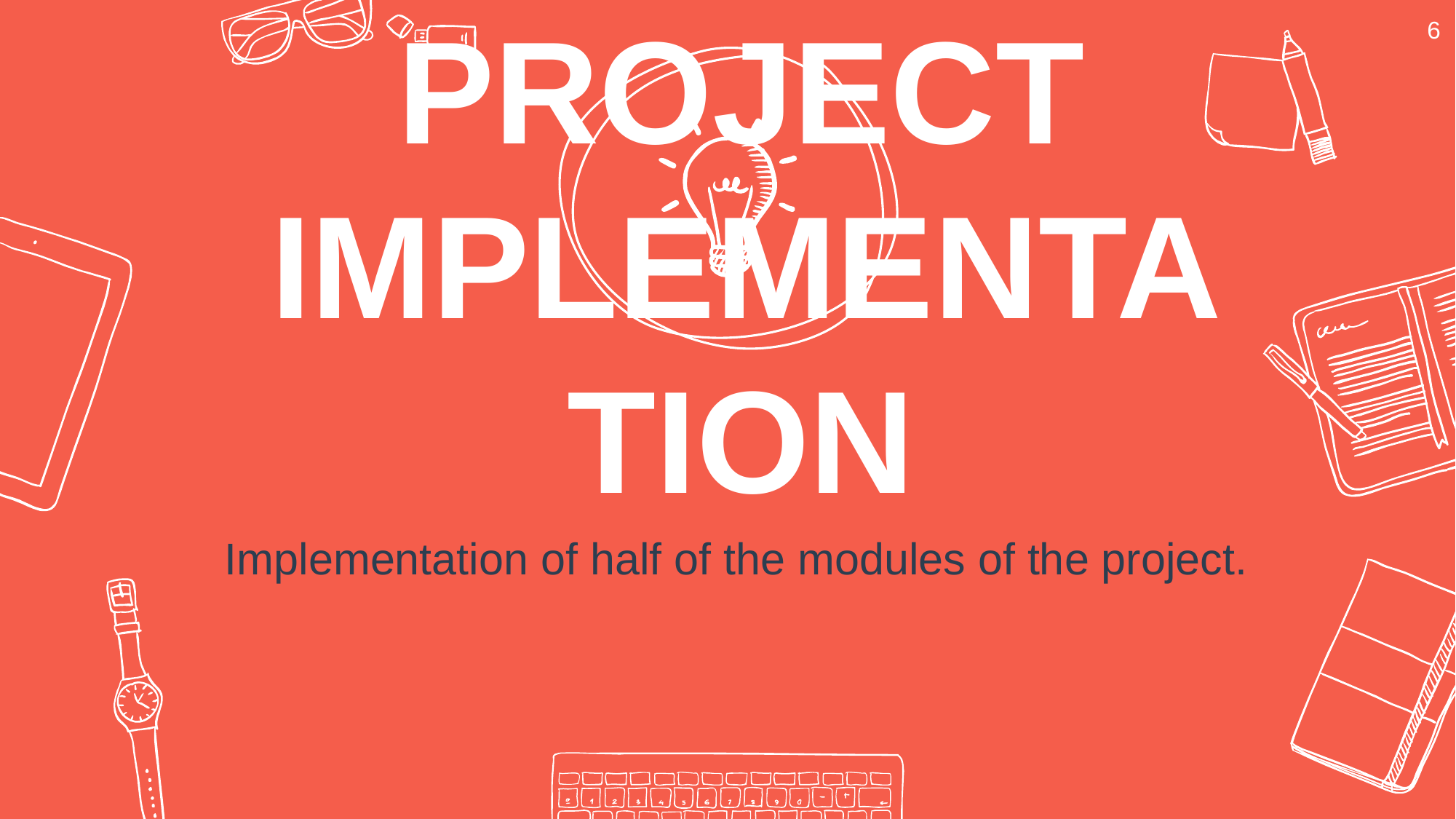

6

PROJECT IMPLEMENTATION
Implementation of half of the modules of the project.